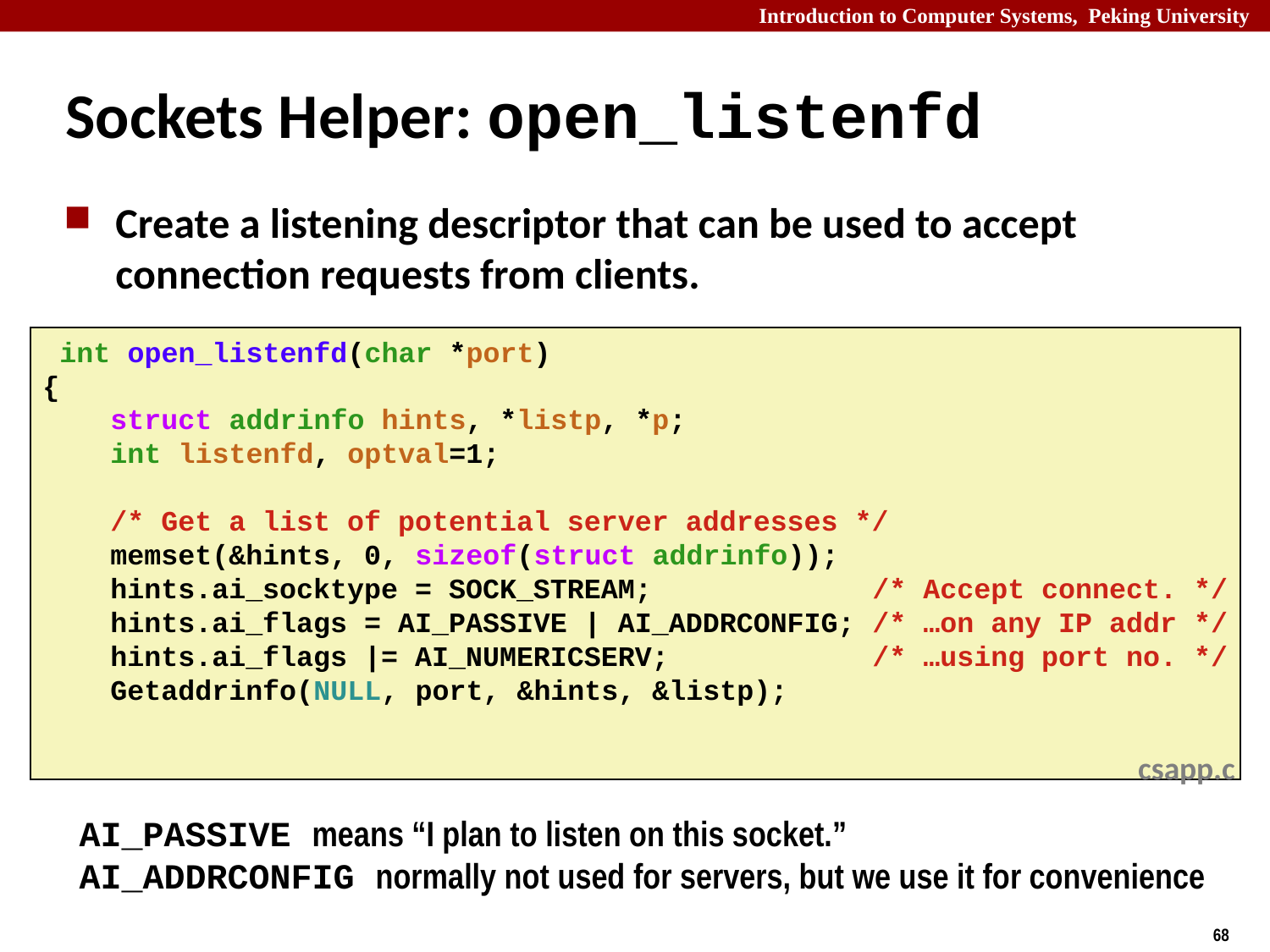

# Sockets Helper: open_listenfd
Create a listening descriptor that can be used to accept connection requests from clients.
 int open_listenfd(char *port)
{
    struct addrinfo hints, *listp, *p;
    int listenfd, optval=1;

    /* Get a list of potential server addresses */
    memset(&hints, 0, sizeof(struct addrinfo));
    hints.ai_socktype = SOCK_STREAM;             /* Accept connect. */
    hints.ai_flags = AI_PASSIVE | AI_ADDRCONFIG; /* …on any IP addr */
    hints.ai_flags |= AI_NUMERICSERV;            /* …using port no. */
    Getaddrinfo(NULL, port, &hints, &listp);

csapp.c
AI_PASSIVE means “I plan to listen on this socket.”
AI_ADDRCONFIG normally not used for servers, but we use it for convenience